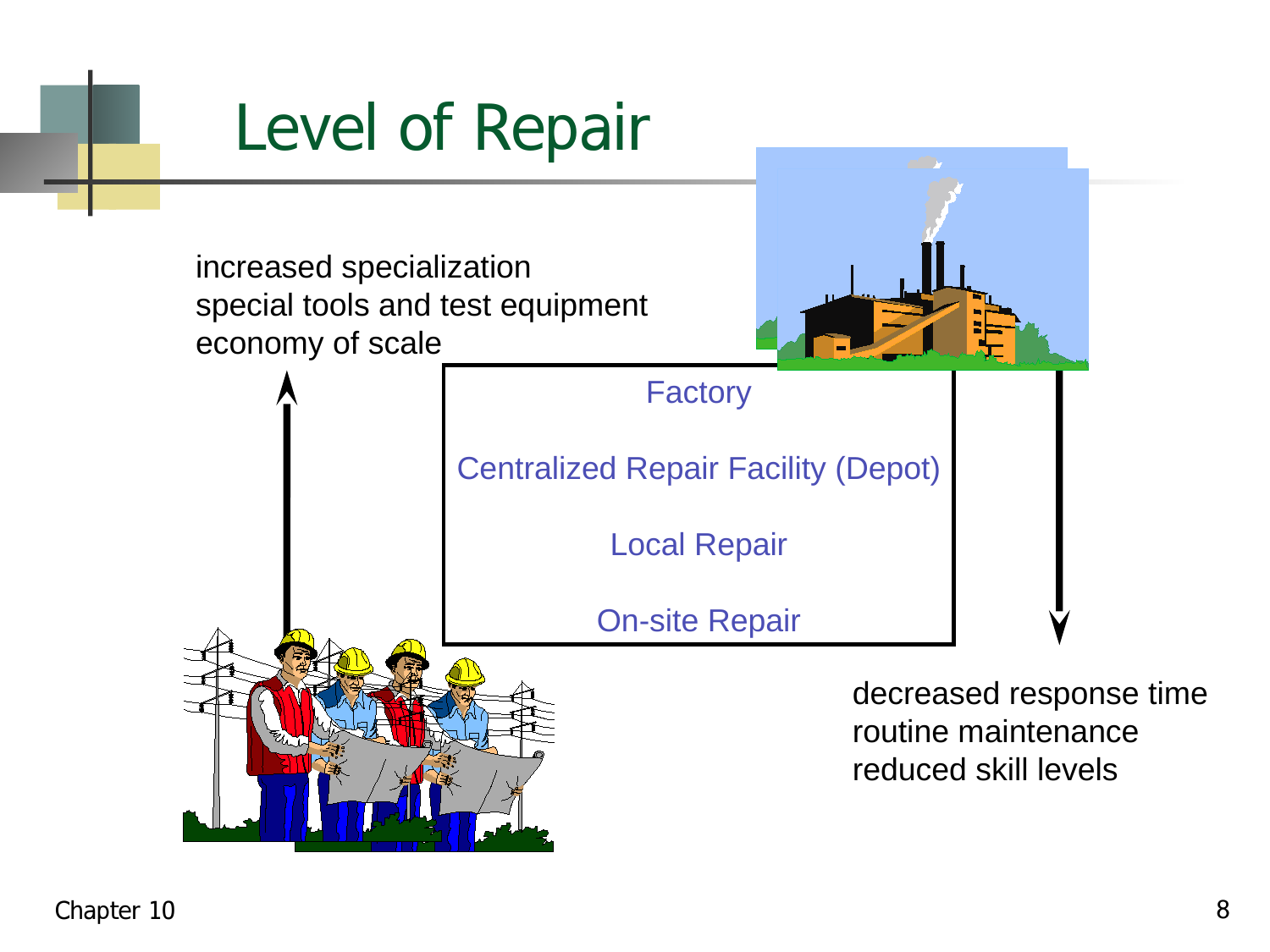

# Level of Repair

increased specialization
special tools and test equipment
economy of scale

Factory

Centralized Repair Facility (Depot)

Local Repair

On-site Repair

decreased response time
routine maintenance
reduced skill levels
8
Chapter 10